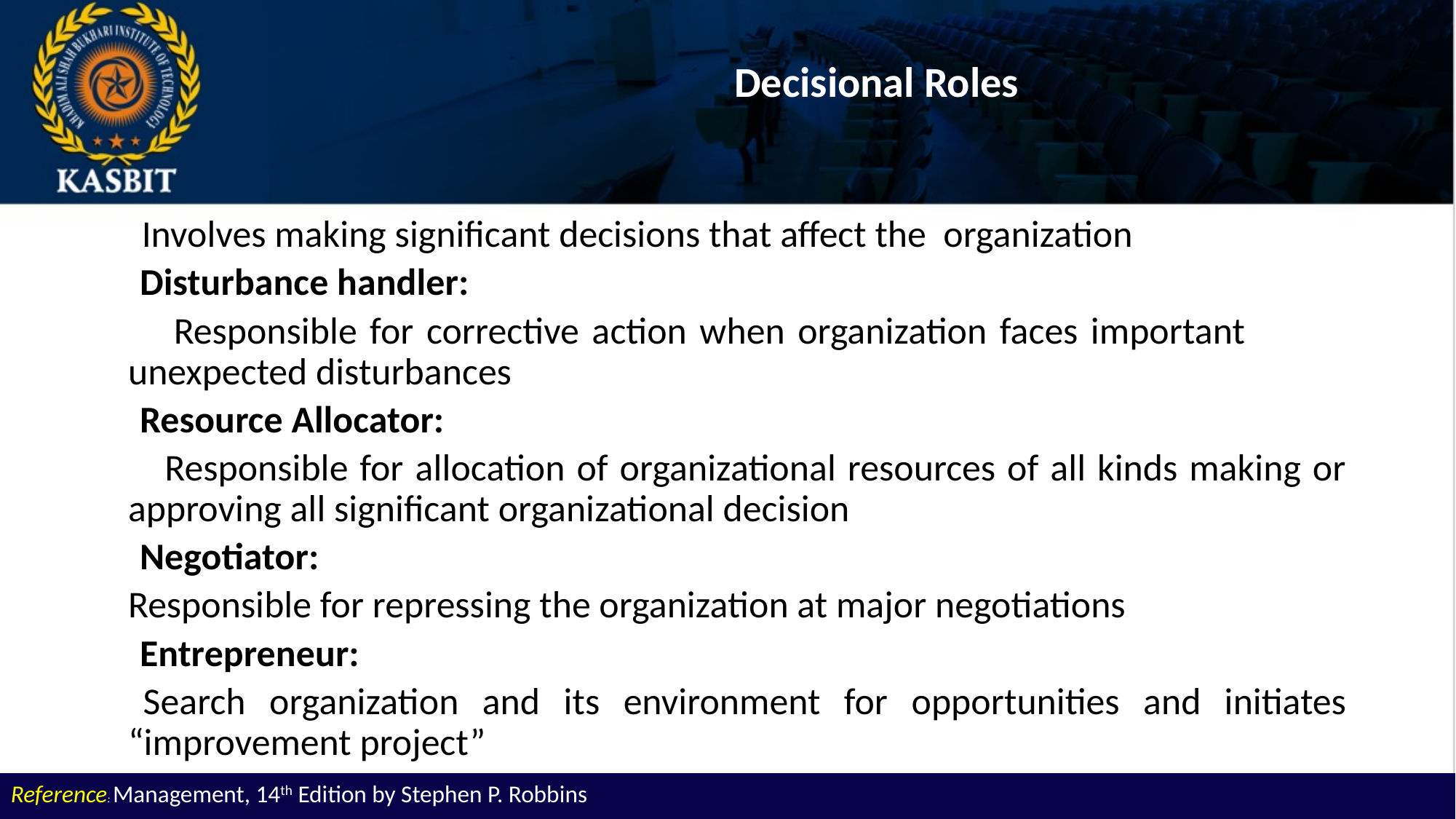

# Decisional Roles
         Involves making significant decisions that affect the  organization
        Disturbance handler:
        Responsible for corrective action when organization faces important 	unexpected disturbances
        Resource Allocator:
        Responsible for allocation of organizational resources of all kinds making or 	approving all significant organizational decision
        Negotiator:
  		Responsible for repressing the organization at major negotiations
        Entrepreneur:
 		Search organization and its environment for opportunities and initiates “improvement project”

Reference: Management, 14th Edition by Stephen P. Robbins